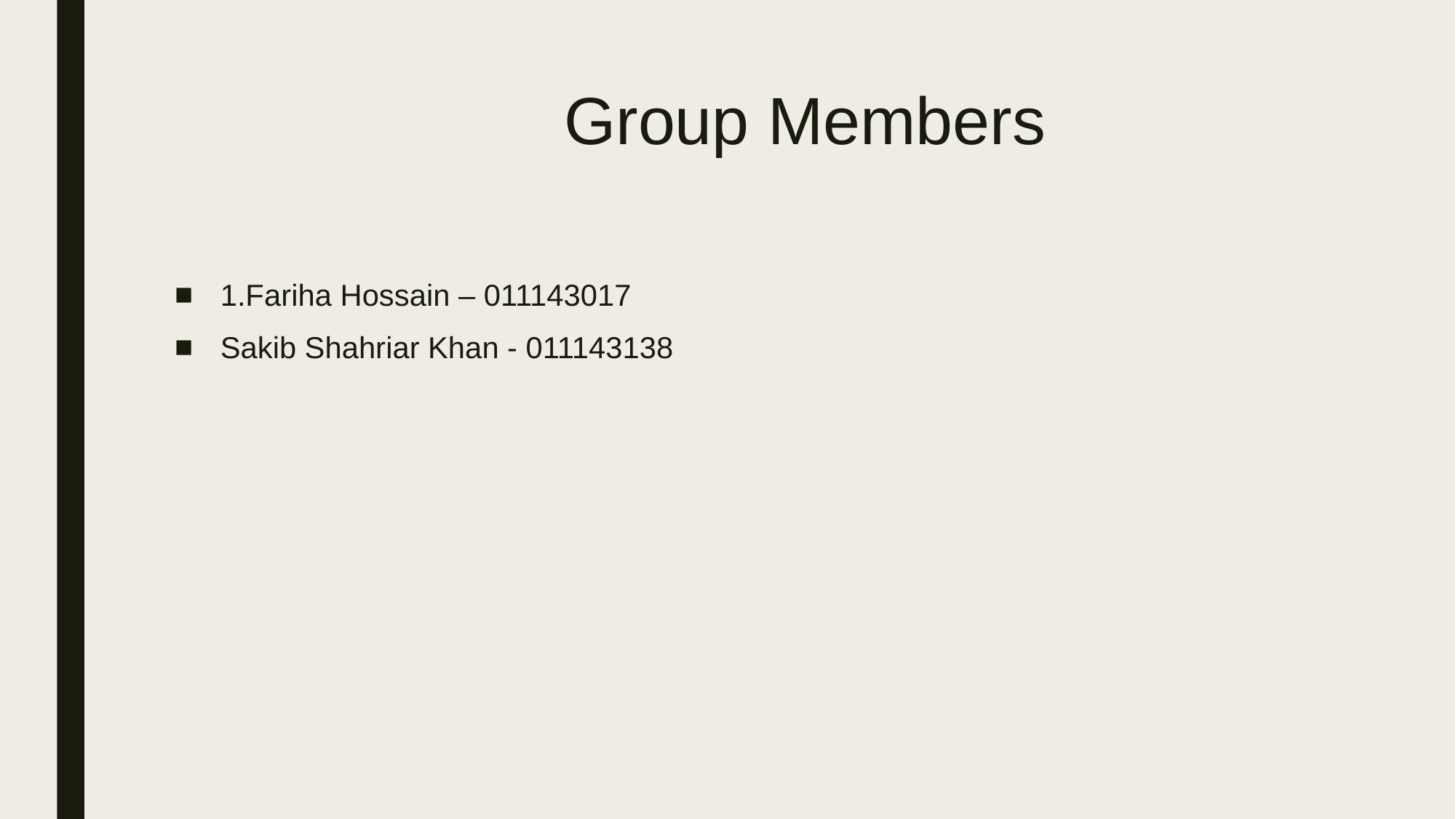

# Group Members
1.Fariha Hossain – 011143017
Sakib Shahriar Khan - 011143138